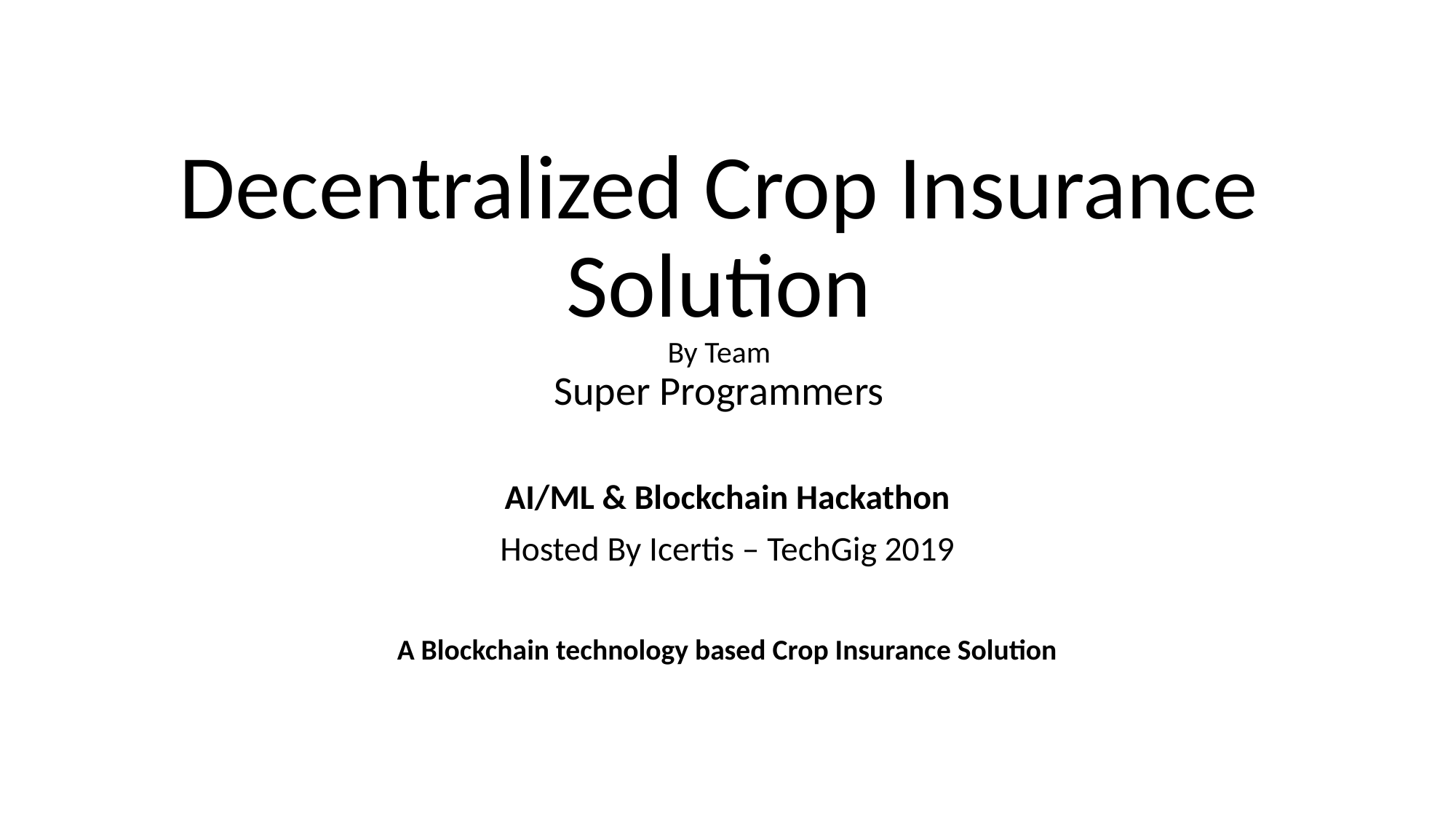

# Decentralized Crop Insurance Solution By Team Super Programmers
AI/ML & Blockchain Hackathon
Hosted By Icertis – TechGig 2019

A Blockchain technology based Crop Insurance Solution